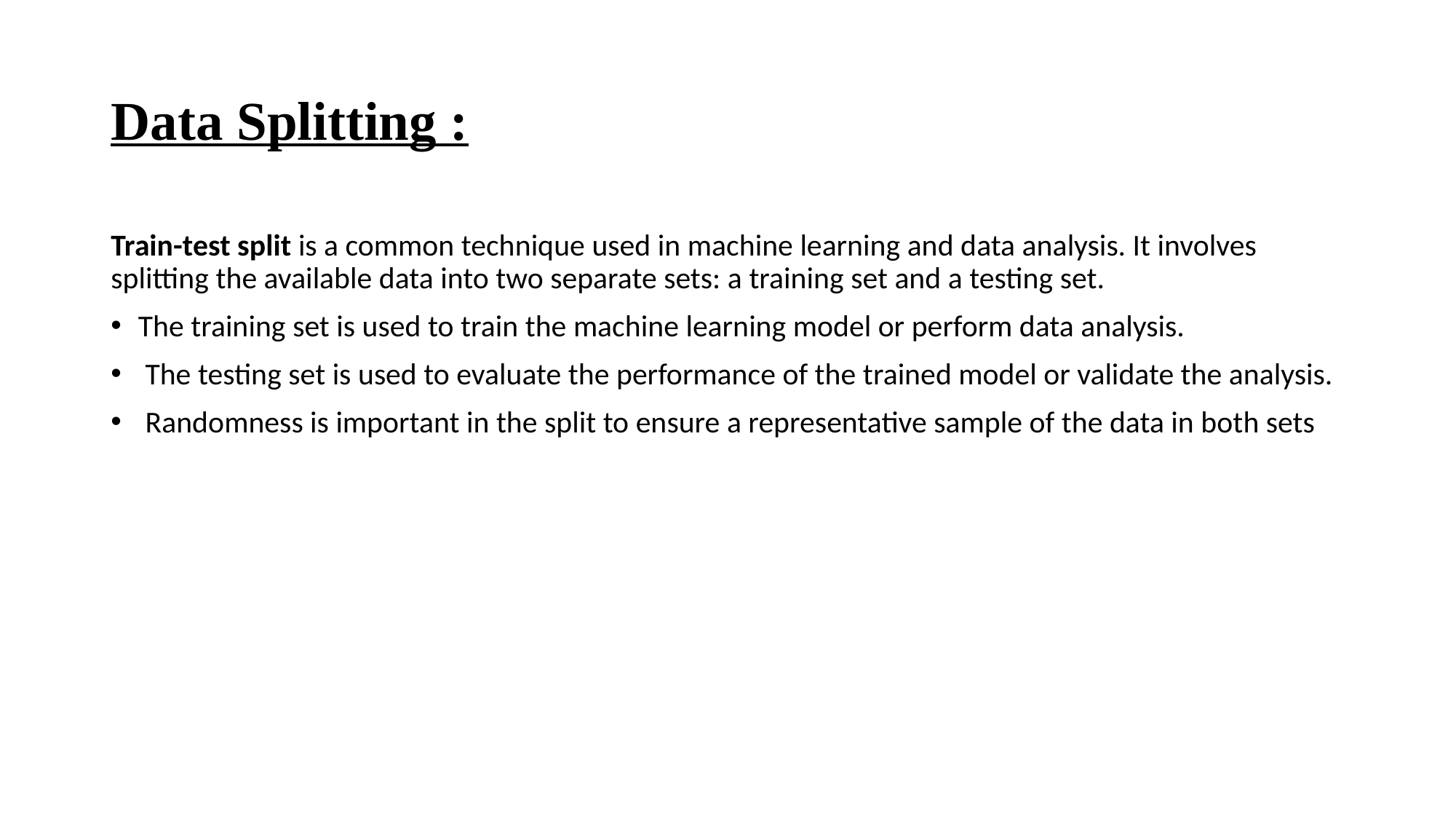

# Data Splitting :
Train-test split is a common technique used in machine learning and data analysis. It involves splitting the available data into two separate sets: a training set and a testing set.
The training set is used to train the machine learning model or perform data analysis.
 The testing set is used to evaluate the performance of the trained model or validate the analysis.
 Randomness is important in the split to ensure a representative sample of the data in both sets